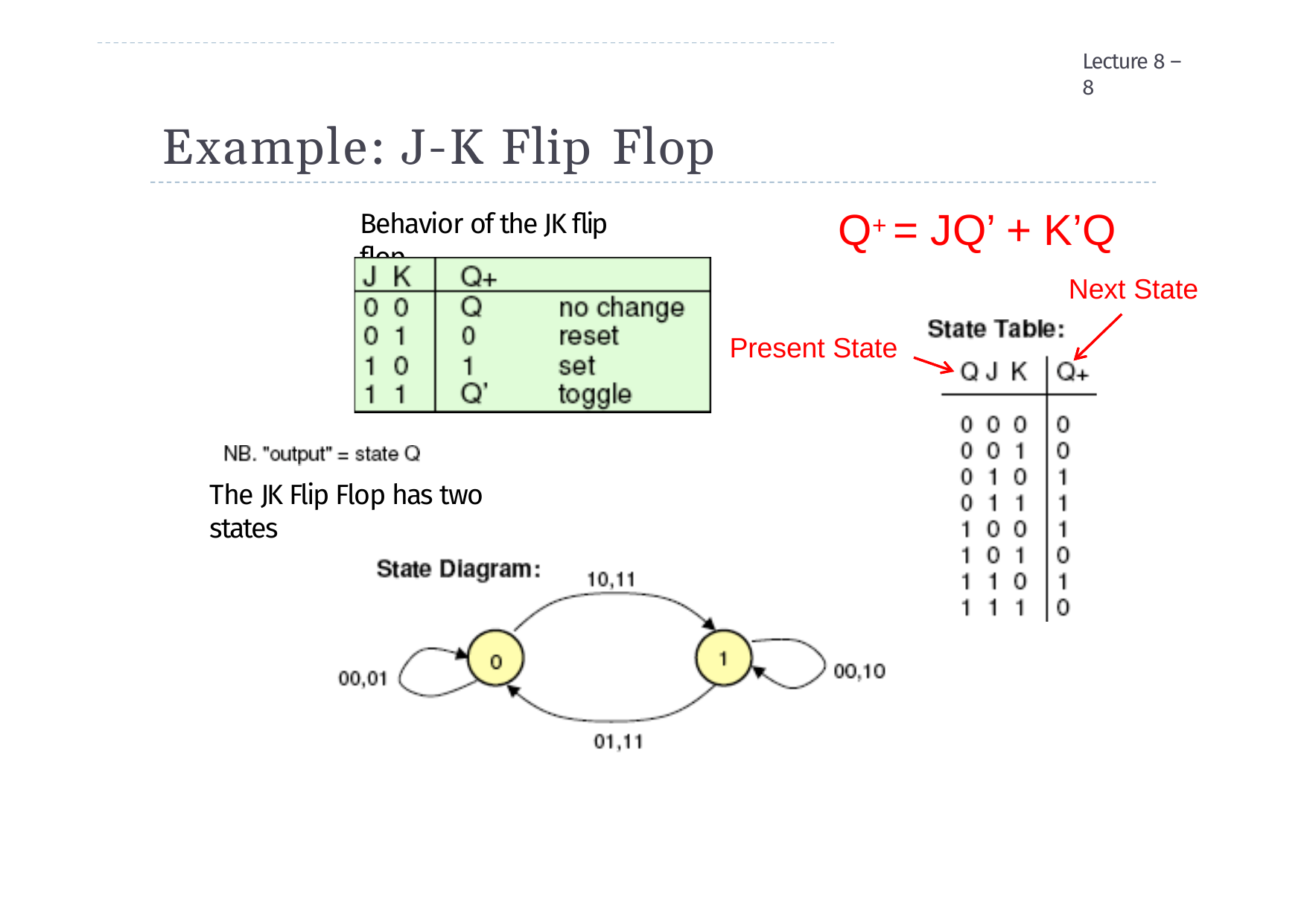

Lecture 8 – 8
# Example: J-K Flip Flop
Q+ = JQ’ + K’Q
Next State
Behavior of the JK flip flop

Present State

The JK Flip Flop has two states